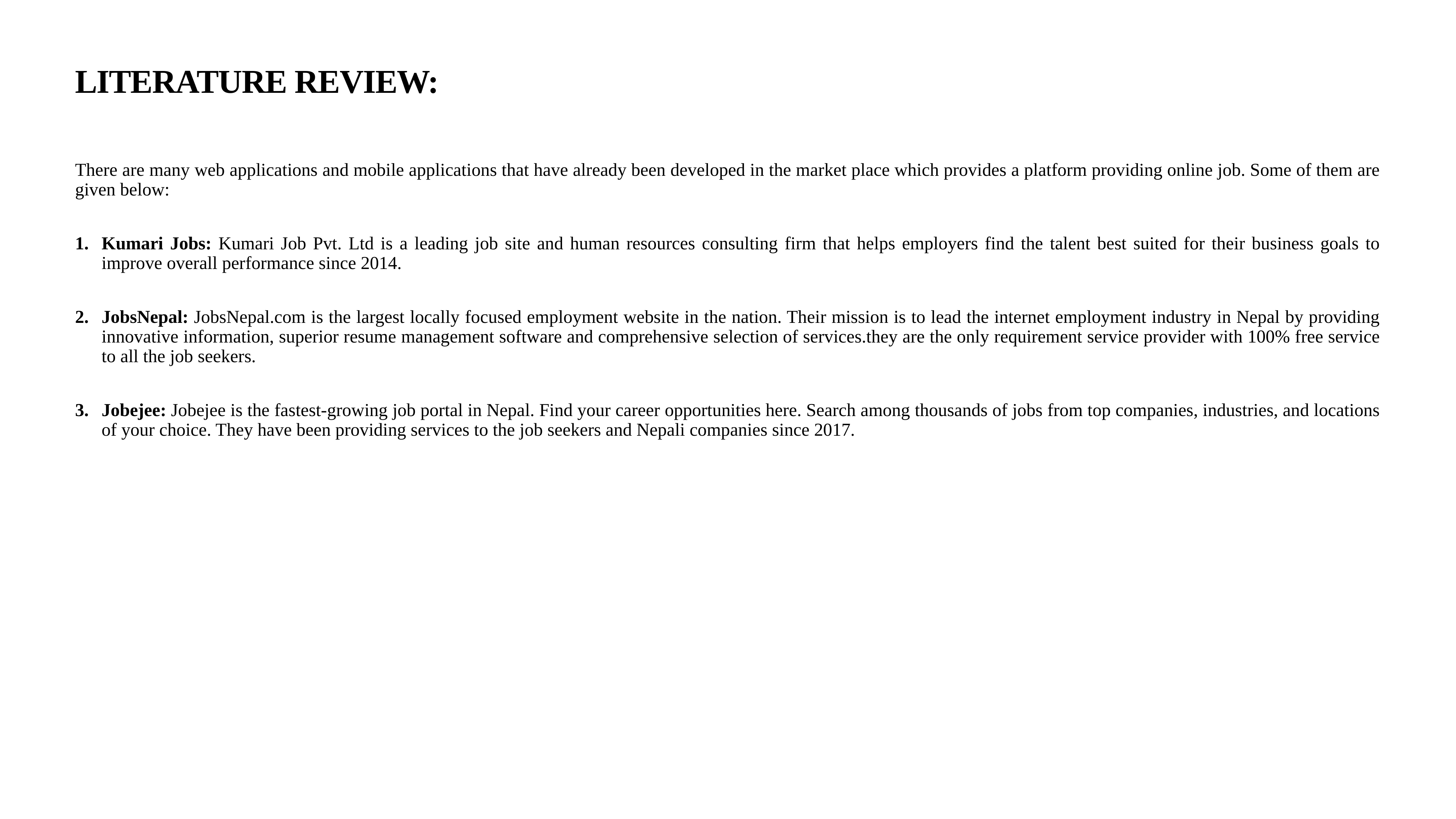

# LITERATURE REVIEW:
There are many web applications and mobile applications that have already been developed in the market place which provides a platform providing online job. Some of them are given below:
Kumari Jobs: Kumari Job Pvt. Ltd is a leading job site and human resources consulting firm that helps employers find the talent best suited for their business goals to improve overall performance since 2014.
JobsNepal: JobsNepal.com is the largest locally focused employment website in the nation. Their mission is to lead the internet employment industry in Nepal by providing innovative information, superior resume management software and comprehensive selection of services.they are the only requirement service provider with 100% free service to all the job seekers.
Jobejee: Jobejee is the fastest-growing job portal in Nepal. Find your career opportunities here. Search among thousands of jobs from top companies, industries, and locations of your choice. They have been providing services to the job seekers and Nepali companies since 2017.